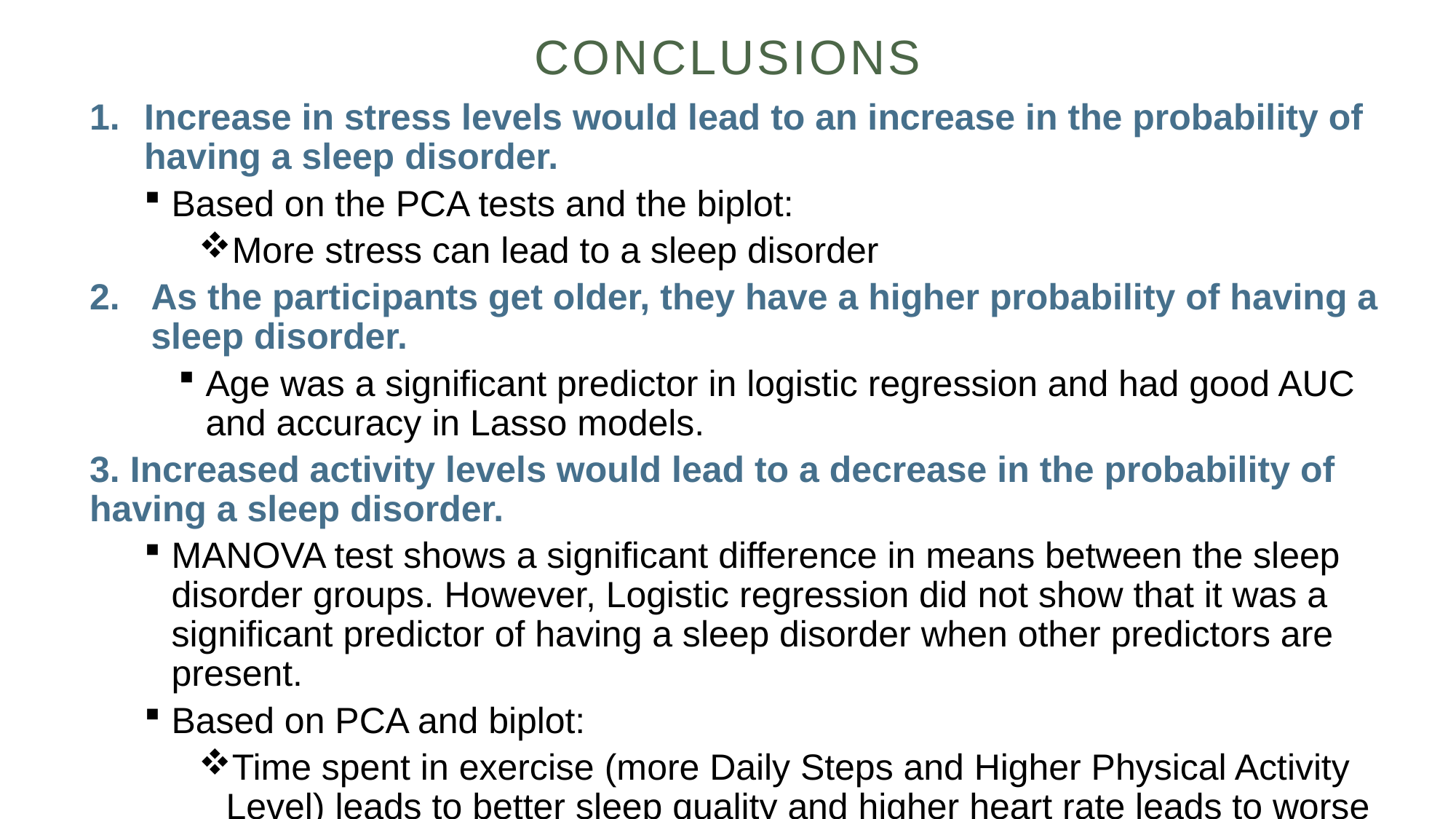

# Conclusions
Increase in stress levels would lead to an increase in the probability of having a sleep disorder.
Based on the PCA tests and the biplot:
More stress can lead to a sleep disorder
As the participants get older, they have a higher probability of having a sleep disorder.
Age was a significant predictor in logistic regression and had good AUC and accuracy in Lasso models.
3. Increased activity levels would lead to a decrease in the probability of having a sleep disorder.
MANOVA test shows a significant difference in means between the sleep disorder groups. However, Logistic regression did not show that it was a significant predictor of having a sleep disorder when other predictors are present.
Based on PCA and biplot:
Time spent in exercise (more Daily Steps and Higher Physical Activity Level) leads to better sleep quality and higher heart rate leads to worse sleep quality.